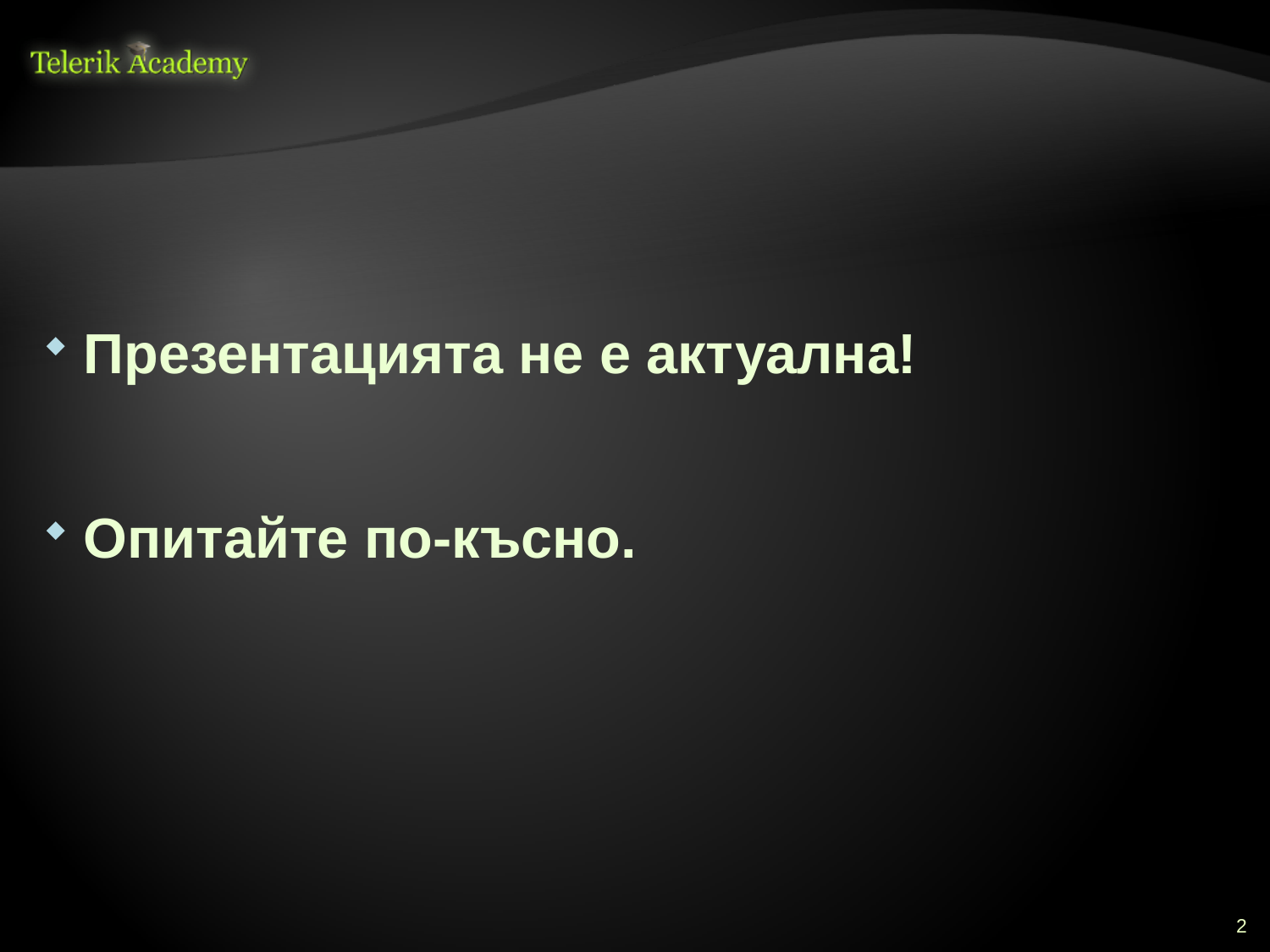

#

Презентацията не е актуална!

Опитайте по-късно.
2